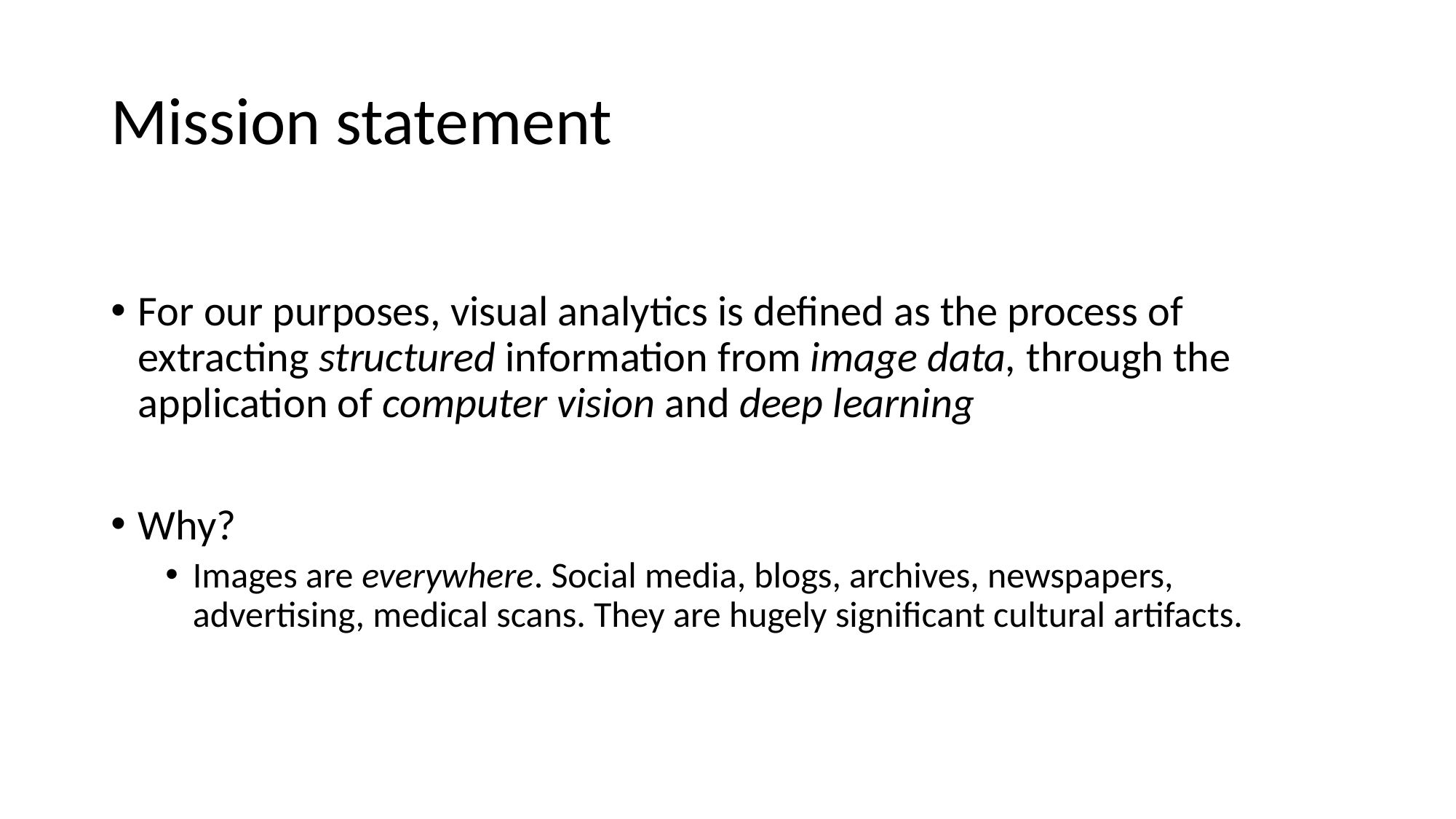

# Mission statement

For our purposes, visual analytics is defined as the process of extracting structured information from image data, through the application of computer vision and deep learning

Why?
Images are everywhere. Social media, blogs, archives, newspapers, advertising, medical scans. They are hugely significant cultural artifacts.